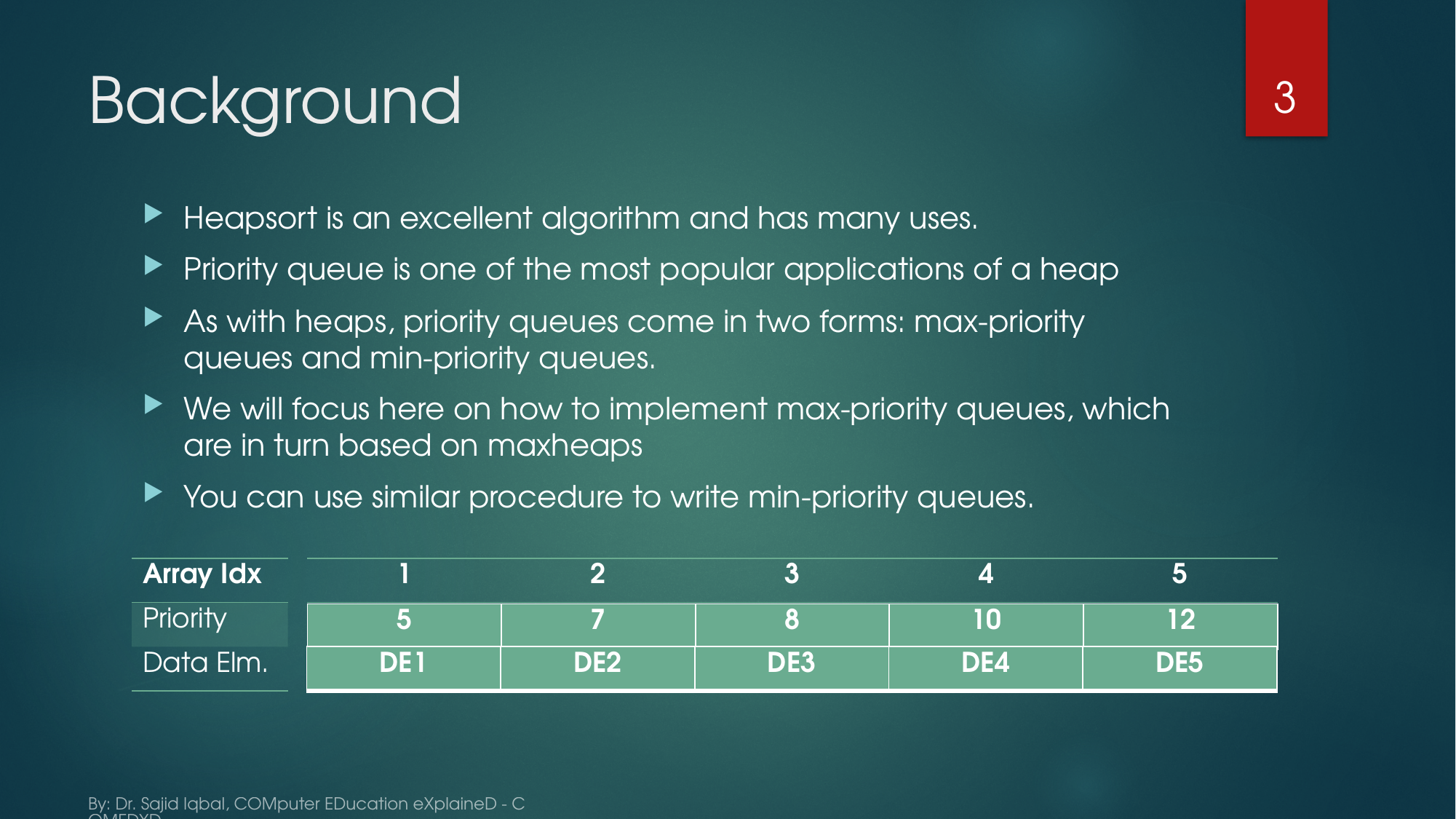

3
# Background
Heapsort is an excellent algorithm and has many uses.
Priority queue is one of the most popular applications of a heap
As with heaps, priority queues come in two forms: max-priority queues and min-priority queues.
We will focus here on how to implement max-priority queues, which are in turn based on maxheaps
You can use similar procedure to write min-priority queues.
| Array Idx |
| --- |
| Priority |
| Data Elm. |
| 1 | 2 | 3 | 4 | 5 |
| --- | --- | --- | --- | --- |
| 5 | 7 | 8 | 10 | 12 |
| --- | --- | --- | --- | --- |
| DE1 | DE2 | DE3 | DE4 | DE5 |
| --- | --- | --- | --- | --- |
By: Dr. Sajid Iqbal, COMputer EDucation eXplaineD - COMEDXD